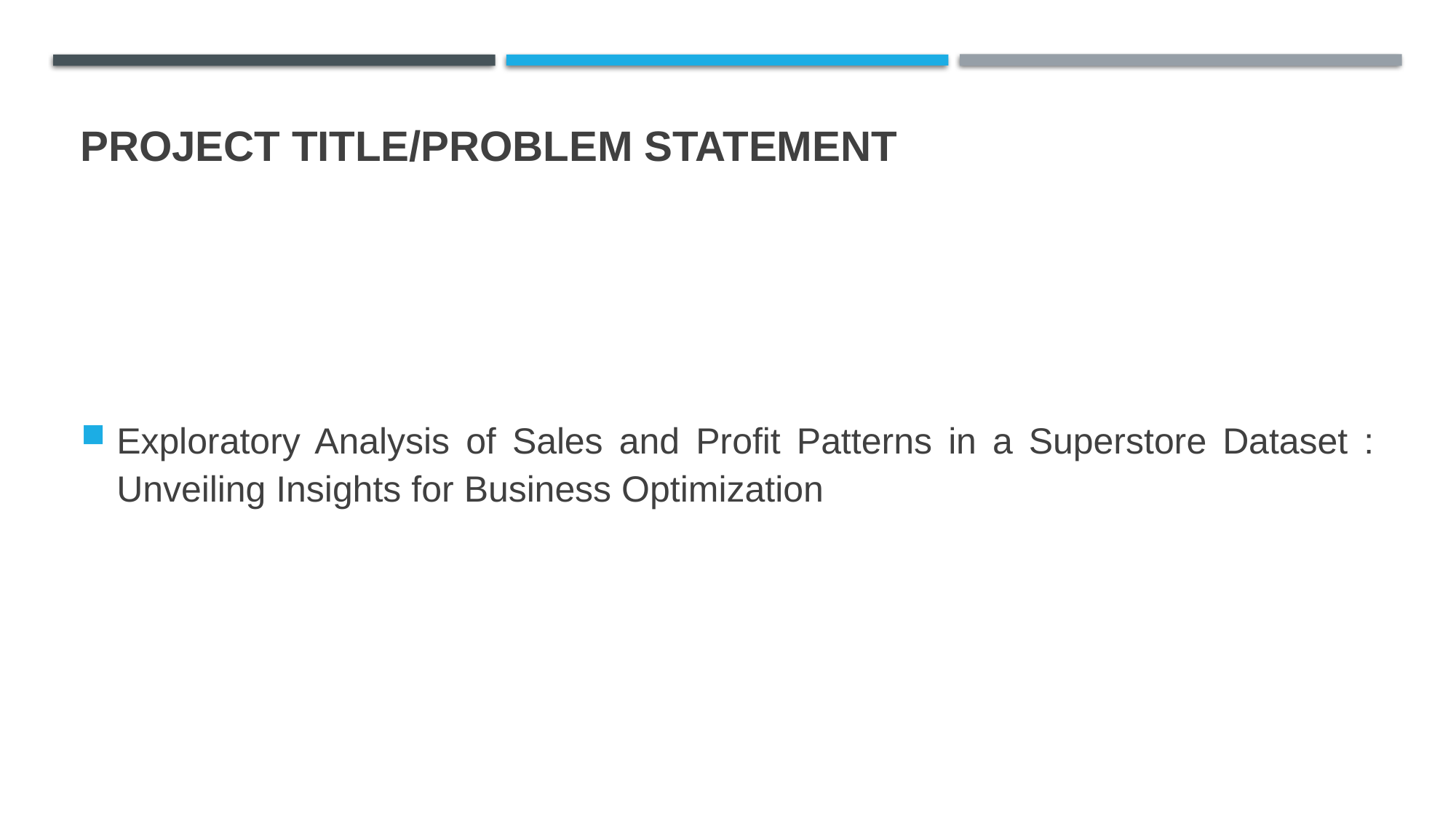

# PROJECT TITLE/Problem Statement
Exploratory Analysis of Sales and Profit Patterns in a Superstore Dataset : Unveiling Insights for Business Optimization